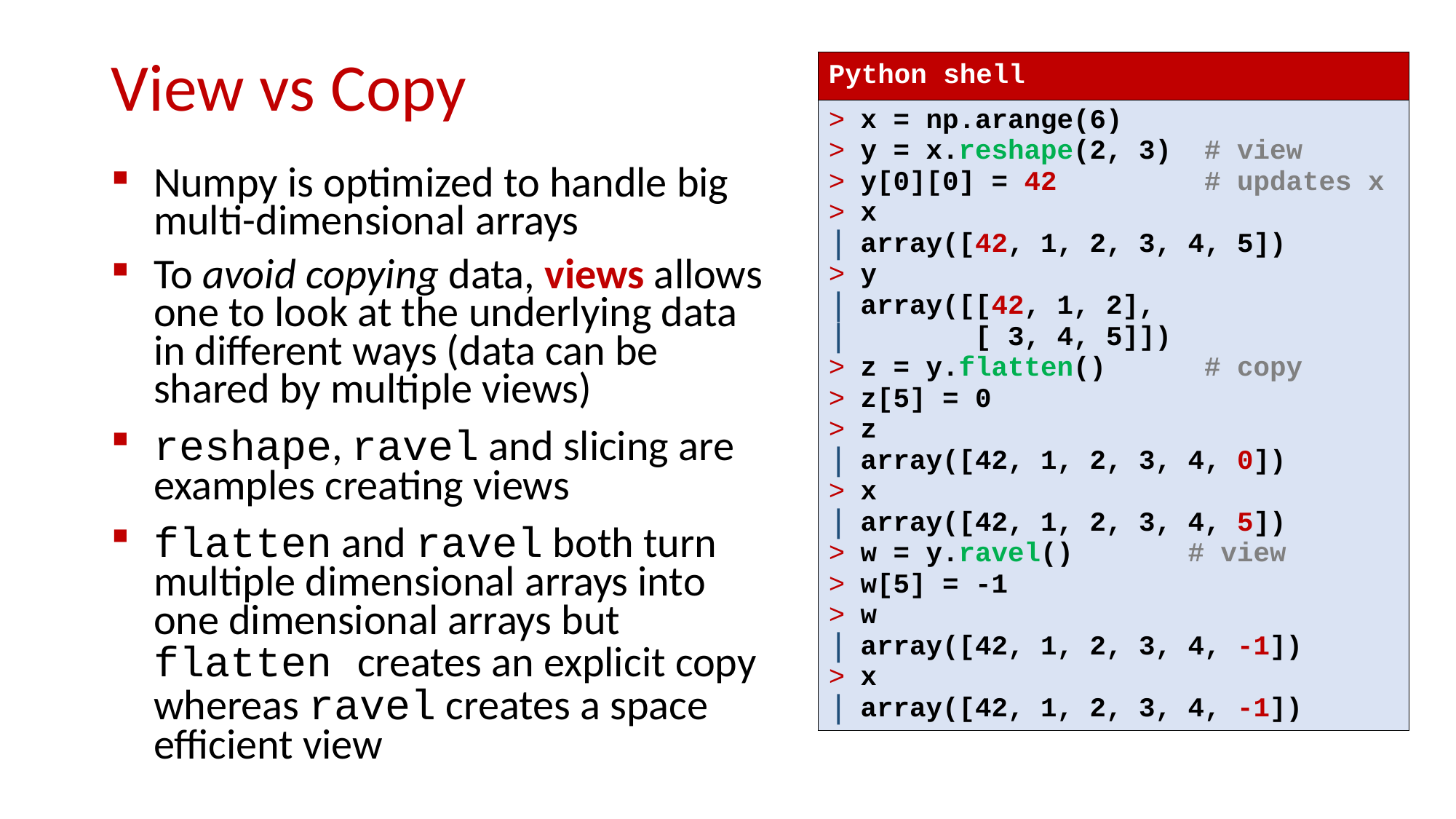

# View vs Copy
| Python shell |
| --- |
| x = np.arange(6) y = x.reshape(2, 3) # view y[0][0] = 42 # updates x x array([42, 1, 2, 3, 4, 5]) y array([[42, 1, 2], [ 3, 4, 5]]) z = y.flatten() # copy z[5] = 0 z array([42, 1, 2, 3, 4, 0]) x array([42, 1, 2, 3, 4, 5]) w = y.ravel() # view w[5] = -1 w array([42, 1, 2, 3, 4, -1]) x array([42, 1, 2, 3, 4, -1]) |
Numpy is optimized to handle big multi-dimensional arrays
To avoid copying data, views allows one to look at the underlying data in different ways (data can be shared by multiple views)
reshape, ravel and slicing are examples creating views
flatten and ravel both turn multiple dimensional arrays into one dimensional arrays but flatten creates an explicit copy whereas ravel creates a space efficient view